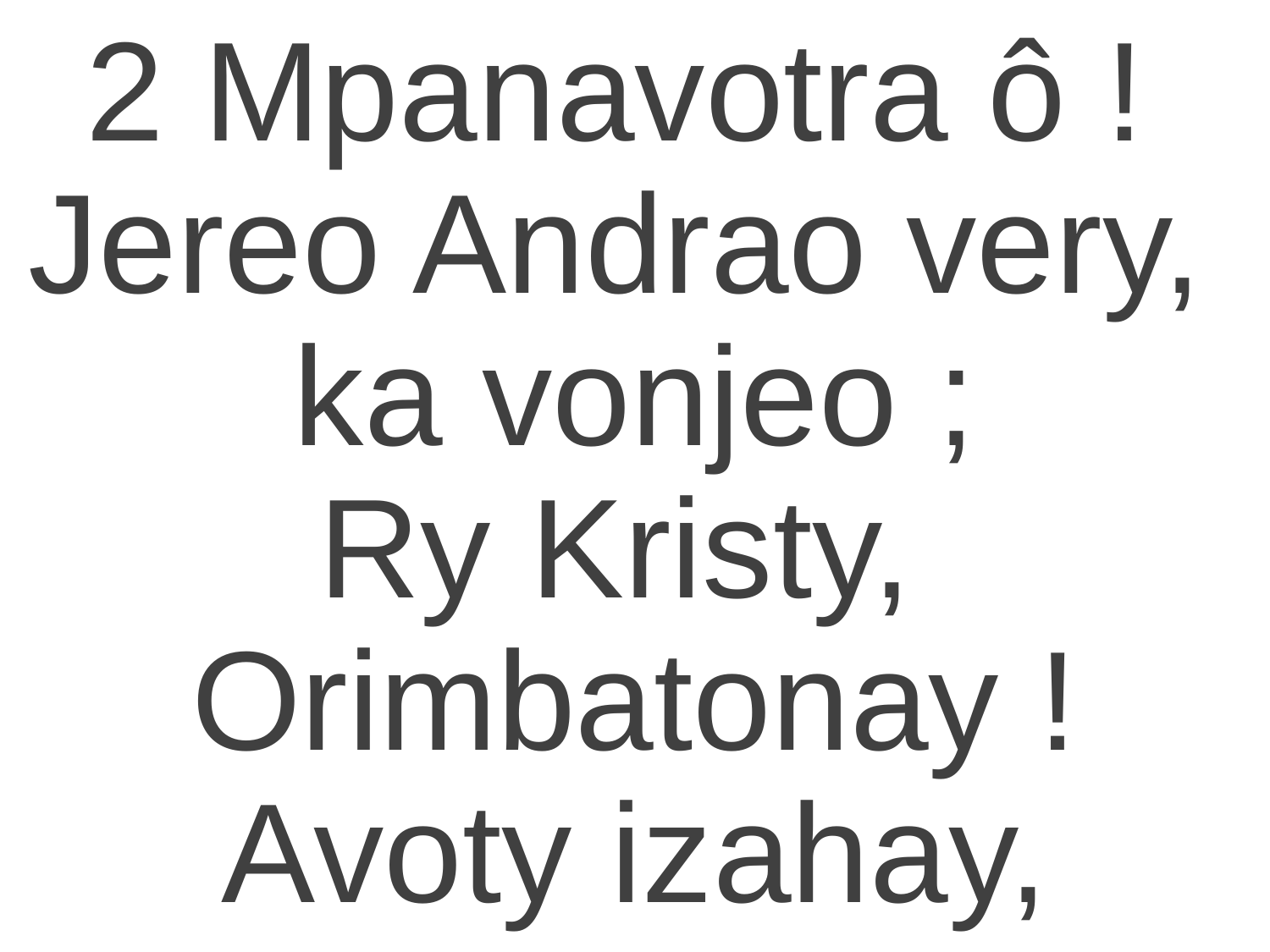

2 Mpanavotra ô !
Jereo Andrao very,
ka vonjeo ;
Ry Kristy,
Orimbatonay !
Avoty izahay,